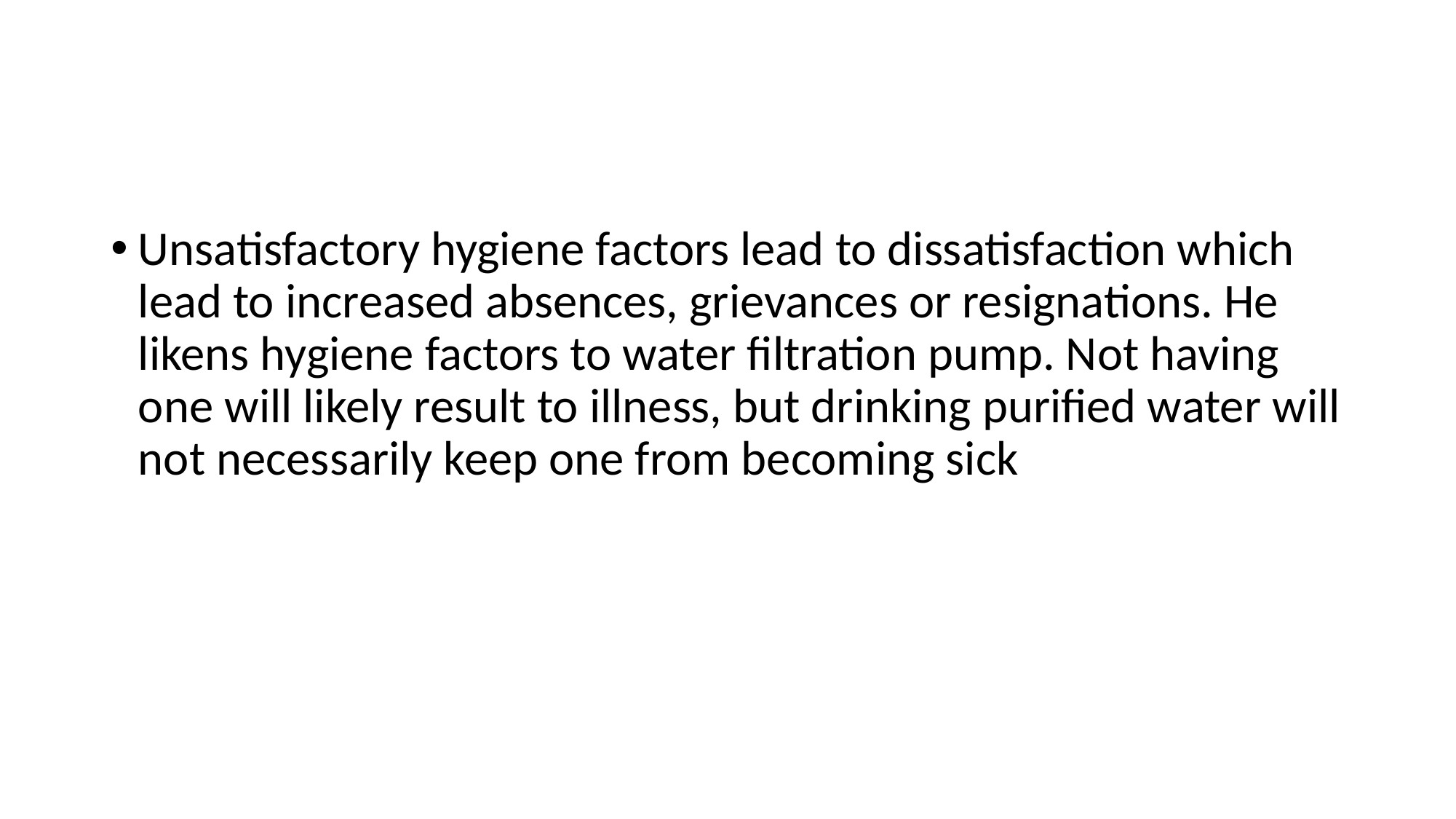

#
Unsatisfactory hygiene factors lead to dissatisfaction which lead to increased absences, grievances or resignations. He likens hygiene factors to water filtration pump. Not having one will likely result to illness, but drinking purified water will not necessarily keep one from becoming sick